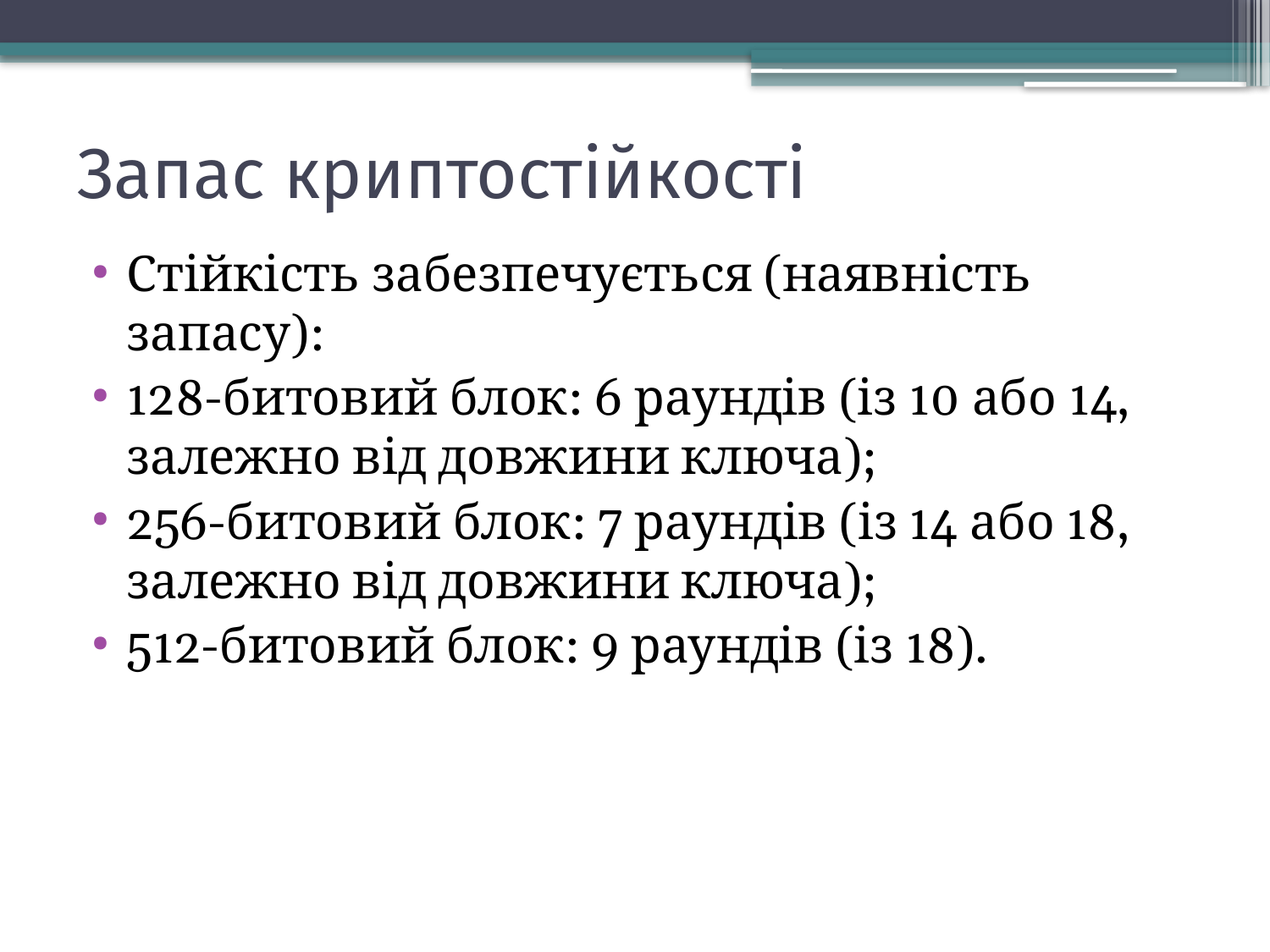

# Запас криптостійкості
Стійкість забезпечується (наявність запасу):
128-битовий блок: 6 раундів (із 10 або 14, залежно від довжини ключа);
256-битовий блок: 7 раундів (із 14 або 18, залежно від довжини ключа);
512-битовий блок: 9 раундів (із 18).